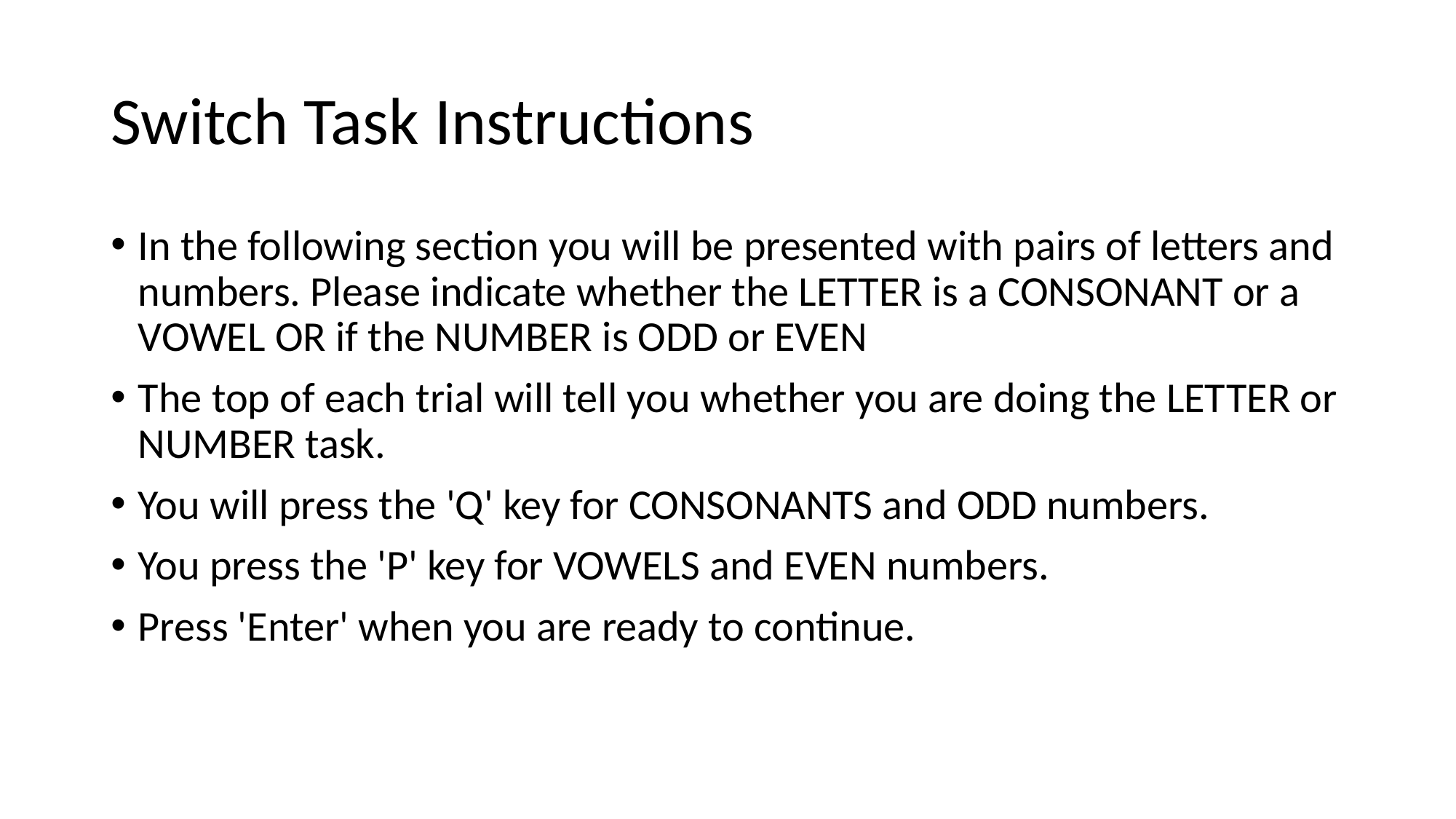

# Switch Task Instructions
In the following section you will be presented with pairs of letters and numbers. Please indicate whether the LETTER is a CONSONANT or a VOWEL OR if the NUMBER is ODD or EVEN
The top of each trial will tell you whether you are doing the LETTER or NUMBER task.
You will press the 'Q' key for CONSONANTS and ODD numbers.
You press the 'P' key for VOWELS and EVEN numbers.
Press 'Enter' when you are ready to continue.